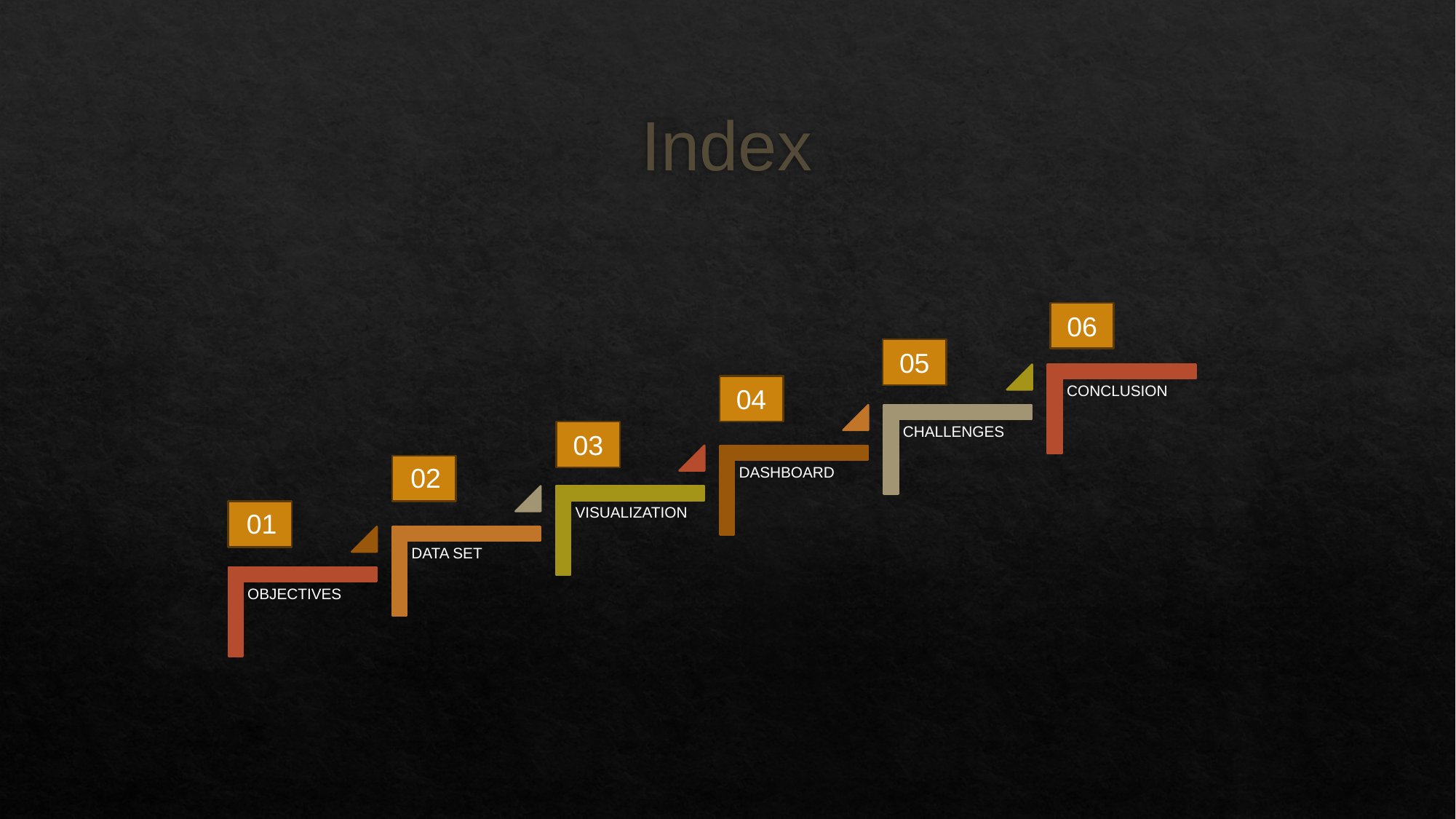

# Index
objectives
Data set
Visualization
Dashboard
Challenges
Conclusion

06
05
04
03

 02
 01